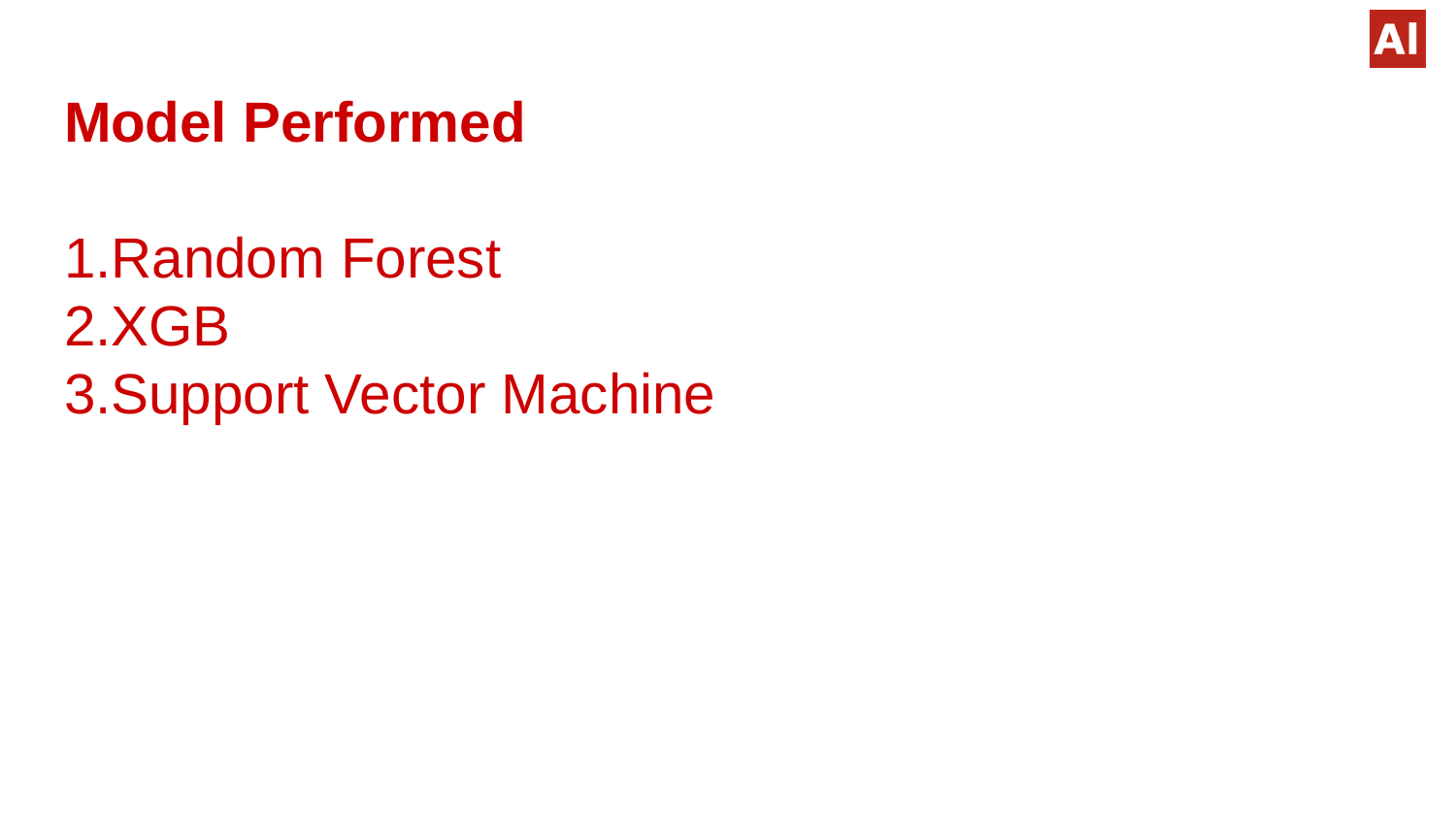

# Model Performed
1.Random Forest
2.XGB
3.Support Vector Machine